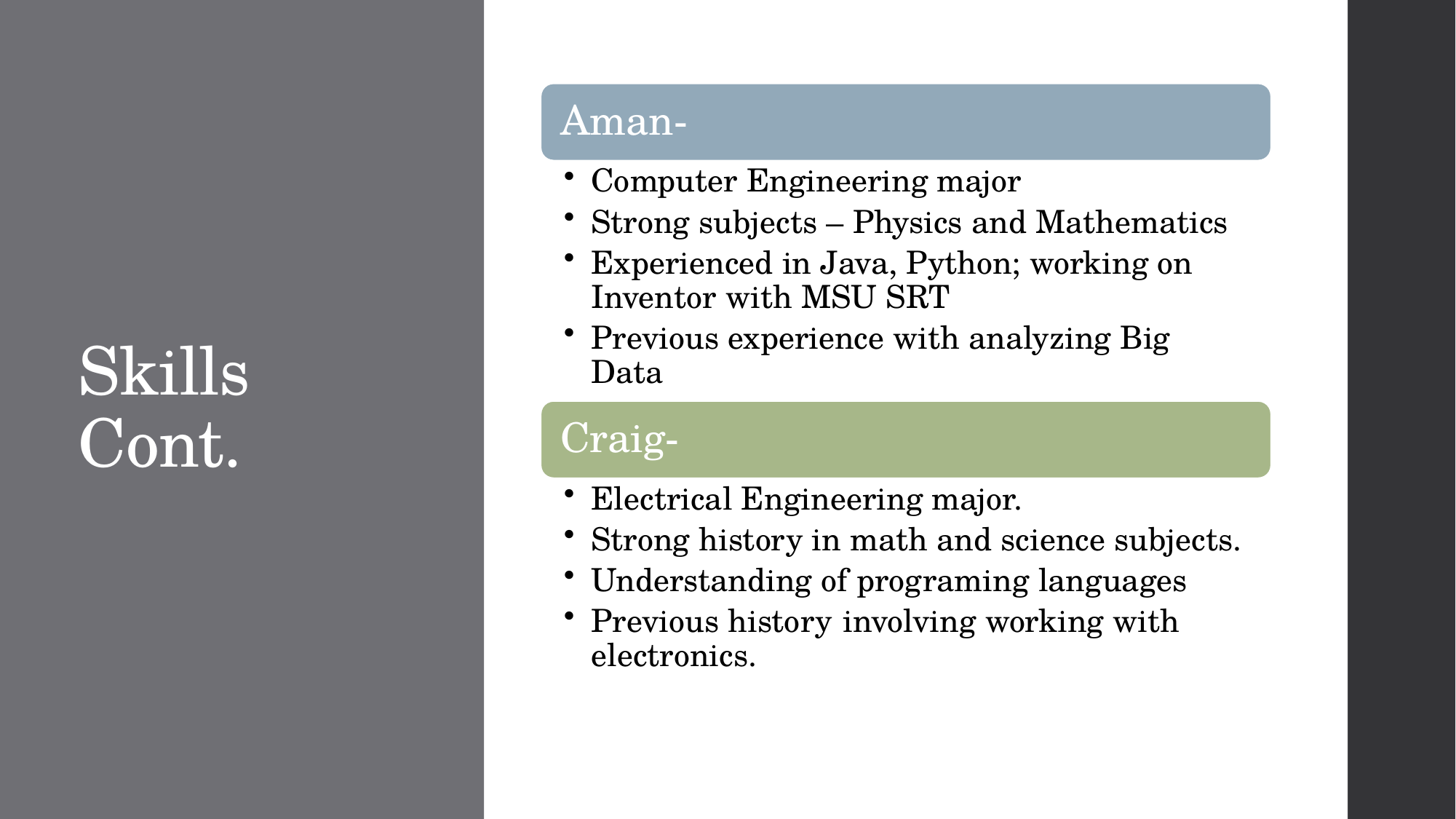

Aman-
Computer Engineering major
Strong subjects – Physics and Mathematics
Experienced in Java, Python; working on Inventor with MSU SRT
Previous experience with analyzing Big Data
Craig-
Electrical Engineering major.
Strong history in math and science subjects.
Understanding of programing languages
Previous history involving working with electronics.
# Skills Cont.